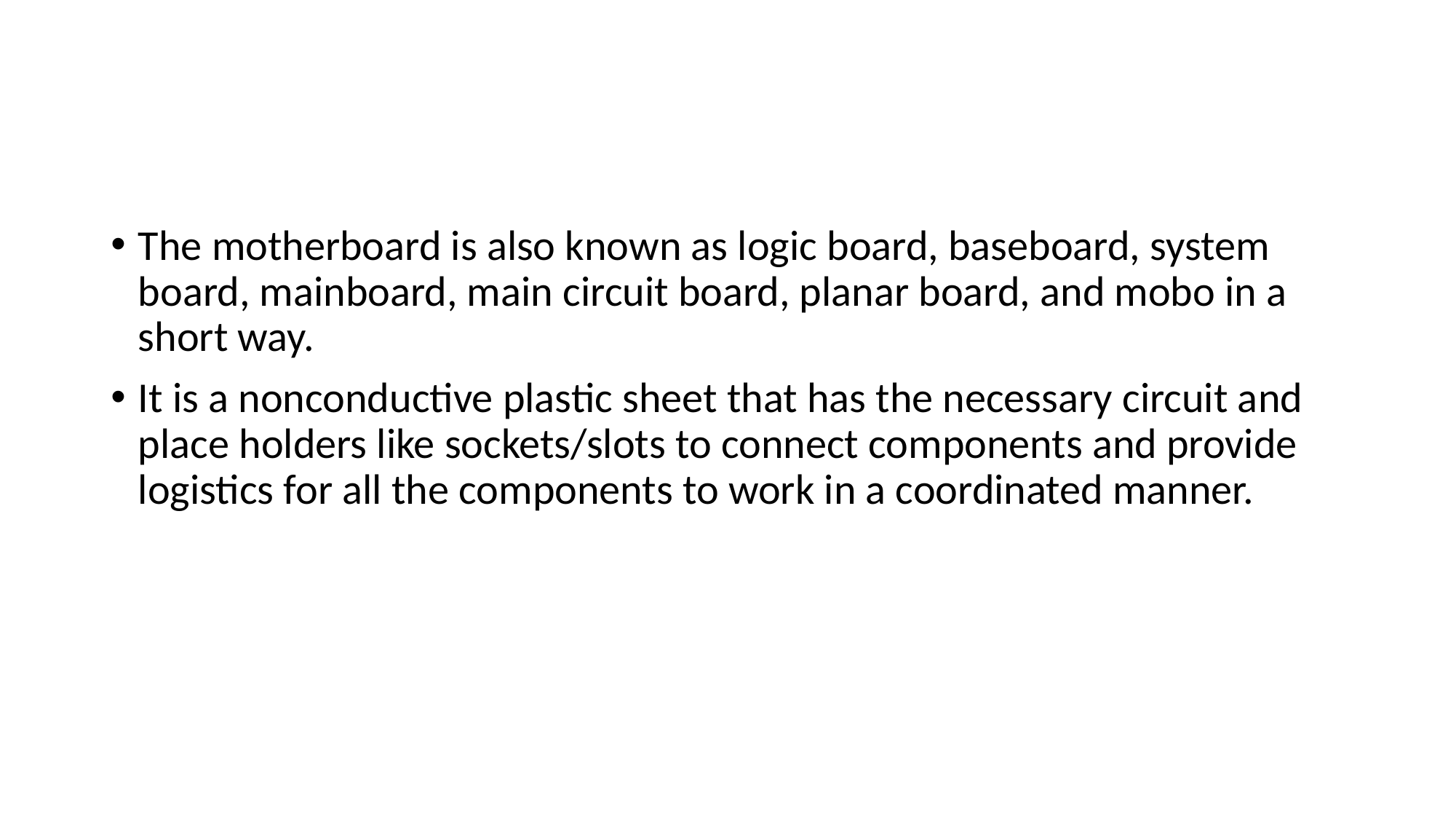

#
The motherboard is also known as logic board, baseboard, system board, mainboard, main circuit board, planar board, and mobo in a short way.
It is a nonconductive plastic sheet that has the necessary circuit and place holders like sockets/slots to connect components and provide logistics for all the components to work in a coordinated manner.